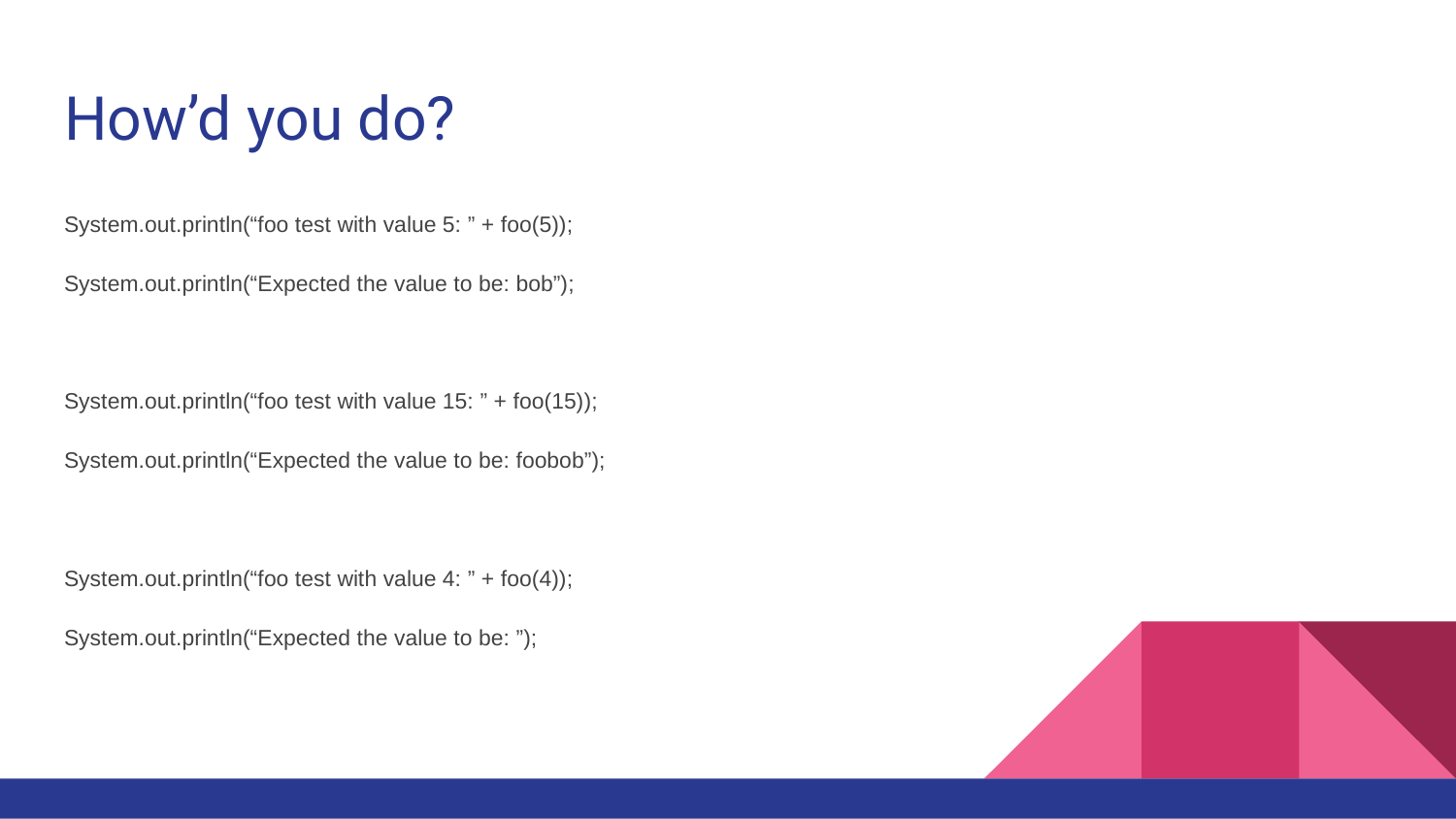

# How’d you do?
System.out.println(“foo test with value 5: ” + foo(5));
System.out.println(“Expected the value to be: bob”);

System.out.println(“foo test with value 15: ” + foo(15));
System.out.println(“Expected the value to be: foobob”);

System.out.println(“foo test with value 4: ” + foo(4));
System.out.println(“Expected the value to be: ”);